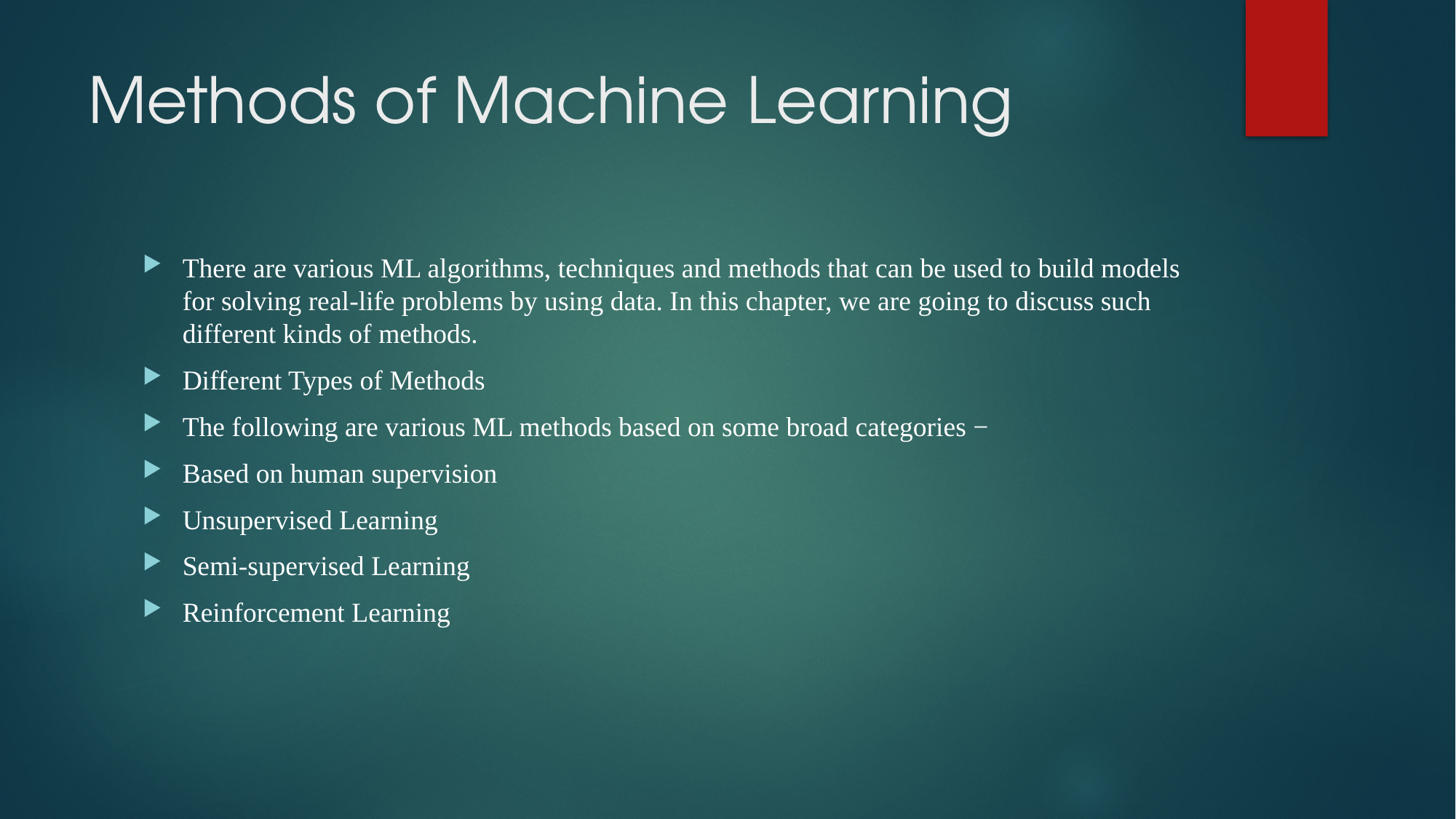

# Methods of Machine Learning
There are various ML algorithms, techniques and methods that can be used to build models for solving real-life problems by using data. In this chapter, we are going to discuss such different kinds of methods.
Different Types of Methods
The following are various ML methods based on some broad categories −
Based on human supervision
Unsupervised Learning
Semi-supervised Learning
Reinforcement Learning